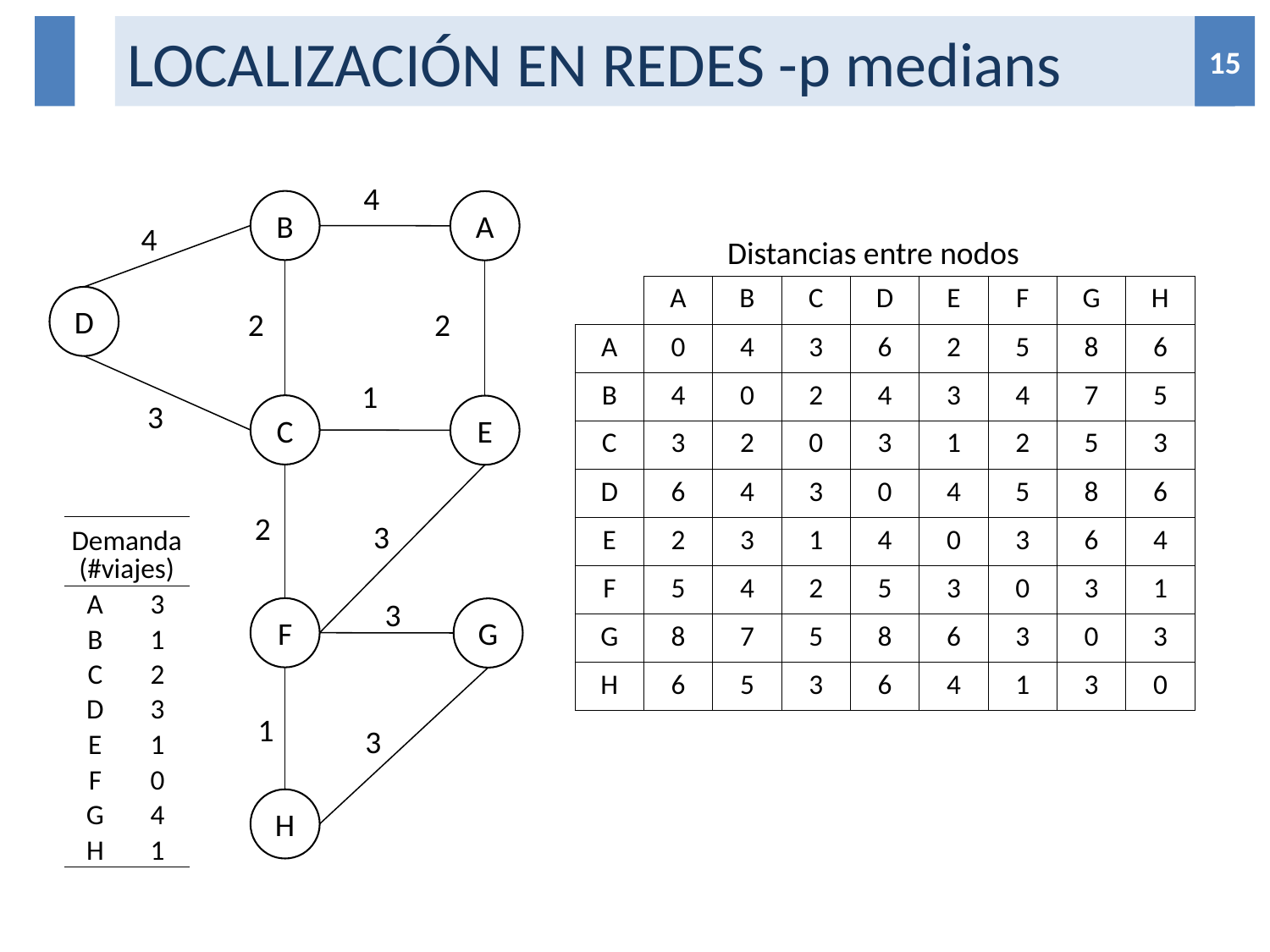

# LOCALIZACIÓN EN REDES -p medians
15
15
4
B
A
4
Distancias entre nodos
|  | A | B | C | D | E | F | G | H |
| --- | --- | --- | --- | --- | --- | --- | --- | --- |
| A | 0 | 4 | 3 | 6 | 2 | 5 | 8 | 6 |
| B | 4 | 0 | 2 | 4 | 3 | 4 | 7 | 5 |
| C | 3 | 2 | 0 | 3 | 1 | 2 | 5 | 3 |
| D | 6 | 4 | 3 | 0 | 4 | 5 | 8 | 6 |
| E | 2 | 3 | 1 | 4 | 0 | 3 | 6 | 4 |
| F | 5 | 4 | 2 | 5 | 3 | 0 | 3 | 1 |
| G | 8 | 7 | 5 | 8 | 6 | 3 | 0 | 3 |
| H | 6 | 5 | 3 | 6 | 4 | 1 | 3 | 0 |
D
2
2
1
3
C
E
2
3
| Demanda (#viajes) |  |
| --- | --- |
| A | 3 |
| B | 1 |
| C | 2 |
| D | 3 |
| E | 1 |
| F | 0 |
| G | 4 |
| H | 1 |
3
F
G
1
3
H